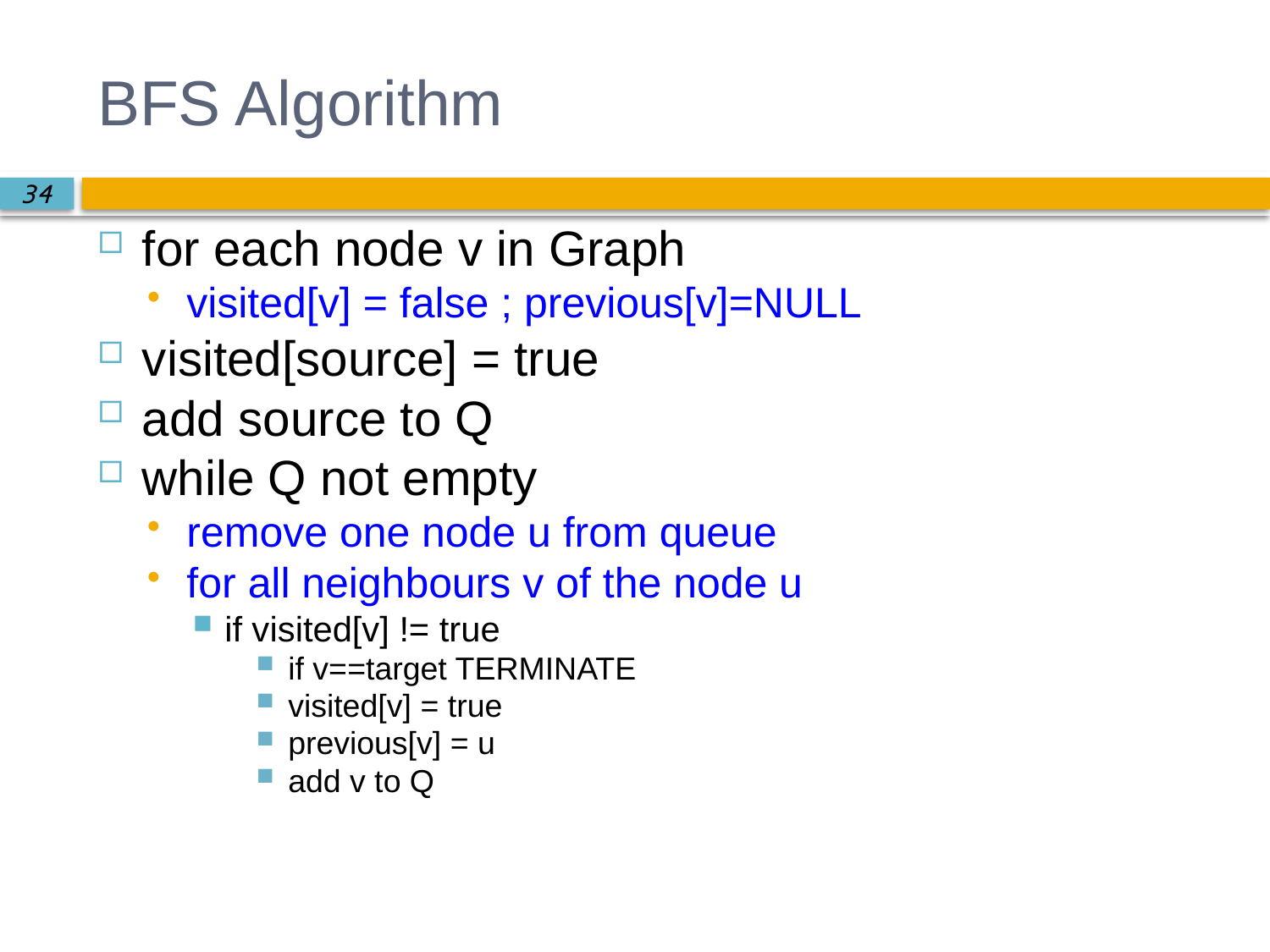

# BFS Algorithm
for each node v in Graph
visited[v] = false ; previous[v]=NULL
visited[source] = true
add source to Q
while Q not empty
remove one node u from queue
for all neighbours v of the node u
if visited[v] != true
if v==target TERMINATE
visited[v] = true
previous[v] = u
add v to Q

34